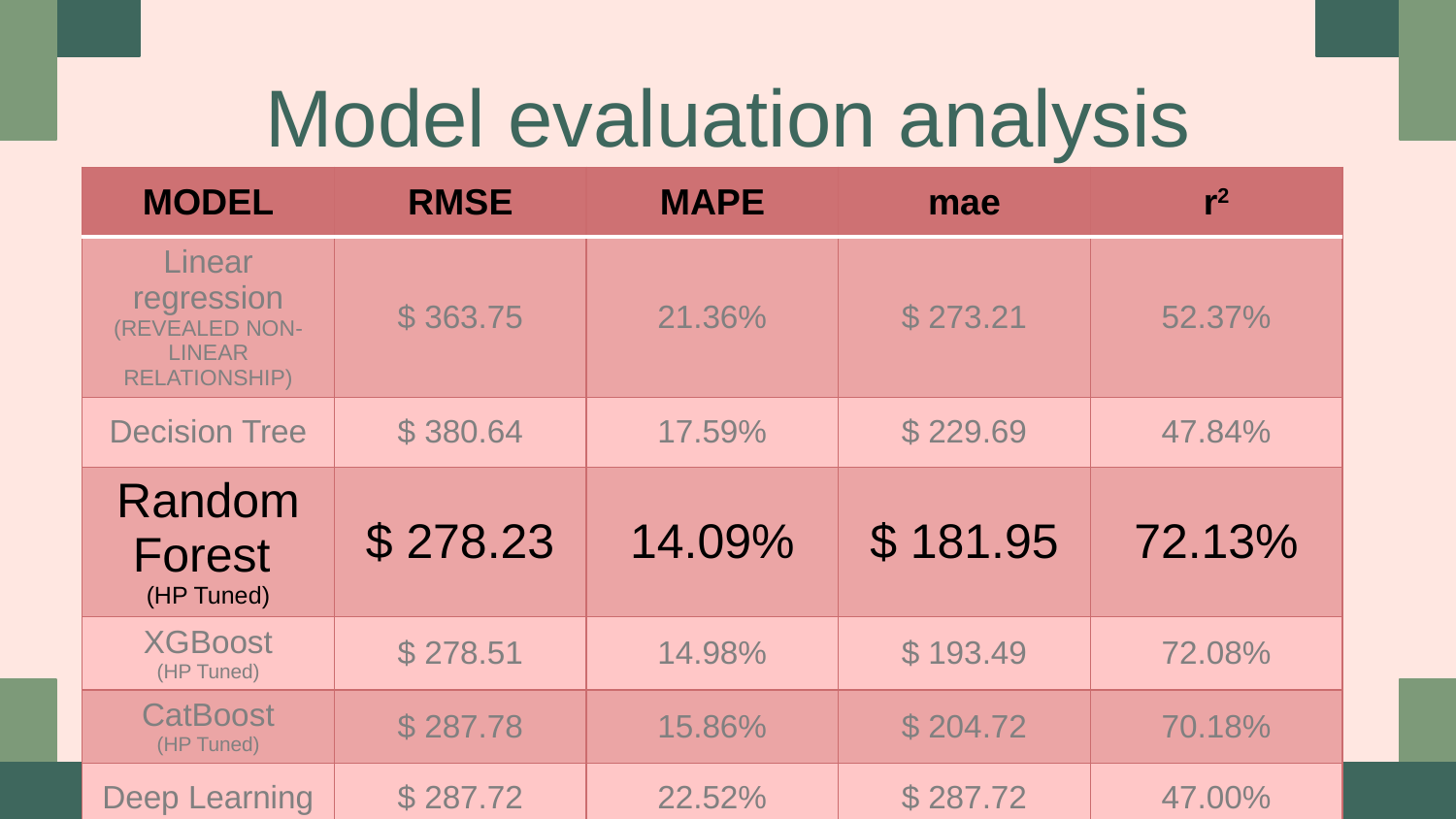

# Model evaluation analysis
| MODEL | RMSE | MAPE | mae | r2 |
| --- | --- | --- | --- | --- |
| Linear regression (REVEALED NON-LINEAR RELATIONSHIP) | $ 363.75 | 21.36% | $ 273.21 | 52.37% |
| Decision Tree | $ 380.64 | 17.59% | $ 229.69 | 47.84% |
| Random Forest (HP Tuned) | $ 278.23 | 14.09% | $ 181.95 | 72.13% |
| XGBoost (HP Tuned) | $ 278.51 | 14.98% | $ 193.49 | 72.08% |
| CatBoost (HP Tuned) | $ 287.78 | 15.86% | $ 204.72 | 70.18% |
| Deep Learning | $ 287.72 | 22.52% | $ 287.72 | 47.00% |